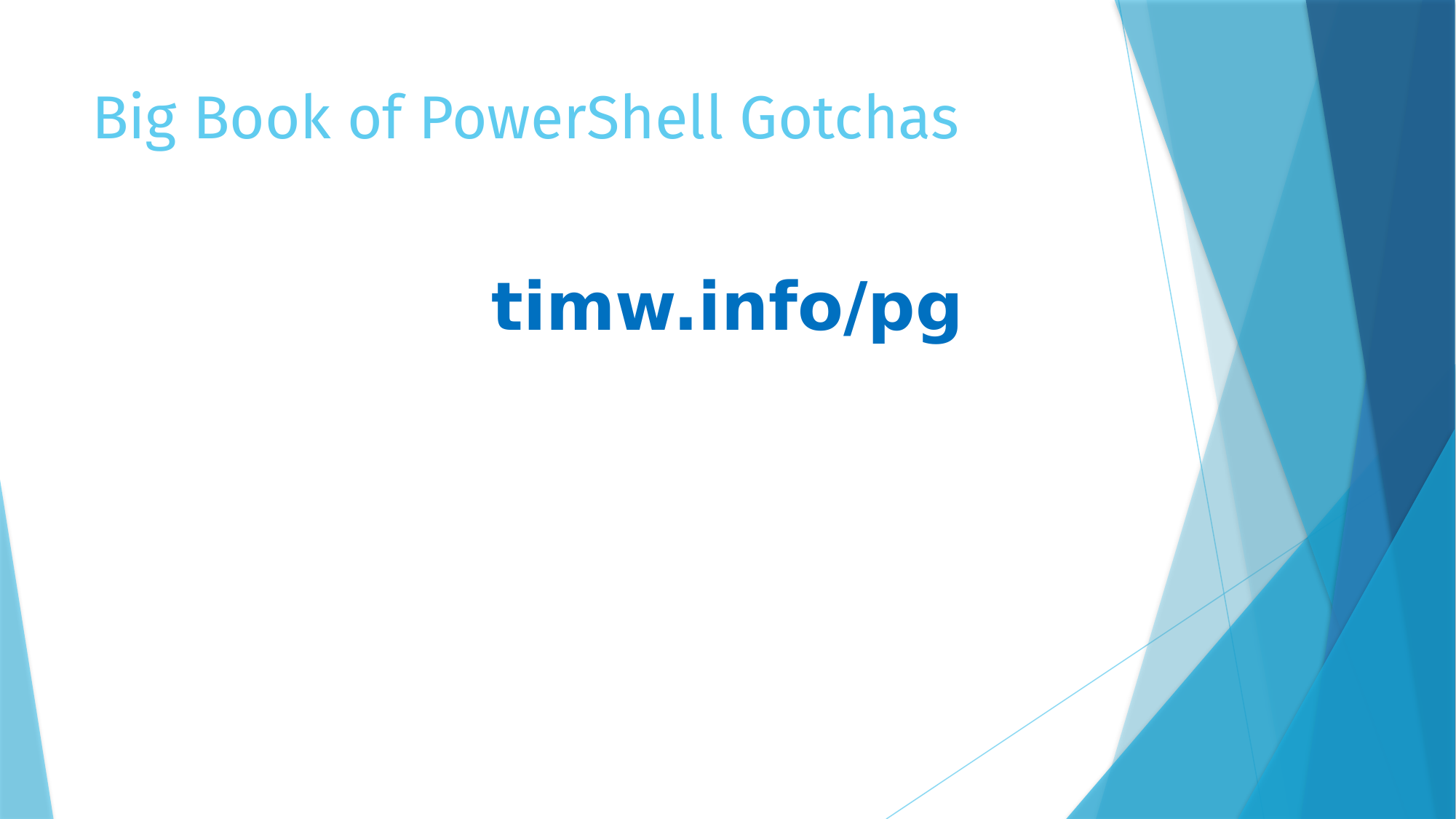

# Big Book of PowerShell Gotchas
timw.info/pg